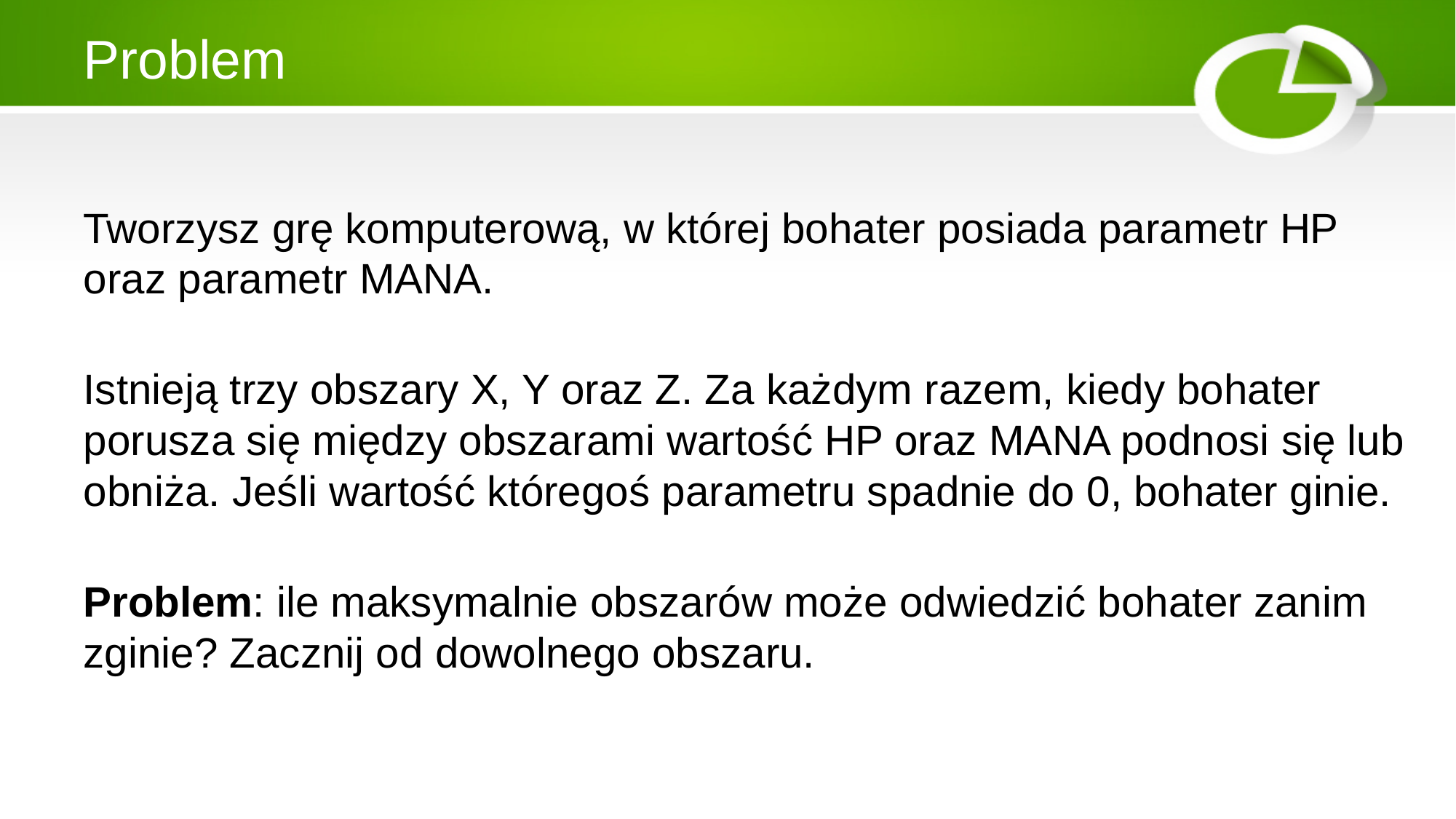

# Problem
Tworzysz grę komputerową, w której bohater posiada parametr HP oraz parametr MANA.
Istnieją trzy obszary X, Y oraz Z. Za każdym razem, kiedy bohater porusza się między obszarami wartość HP oraz MANA podnosi się lub obniża. Jeśli wartość któregoś parametru spadnie do 0, bohater ginie.
Problem: ile maksymalnie obszarów może odwiedzić bohater zanim zginie? Zacznij od dowolnego obszaru.